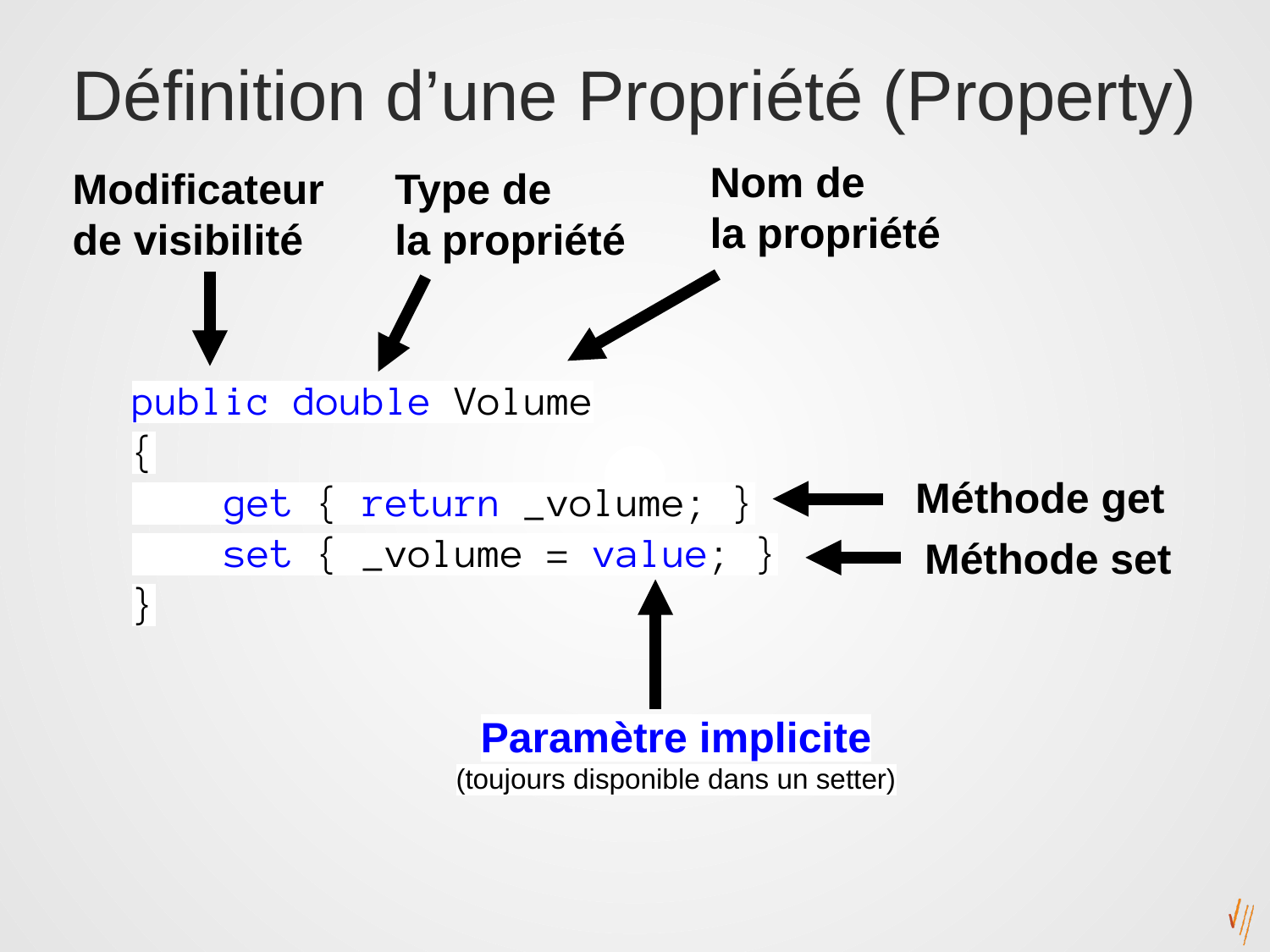

# Définition d’une Propriété (Property)
Nom de
la propriété
Modificateur de visibilité
Type de
la propriété
public double Volume
{
    get { return _volume; }
    set { _volume = value; }
}
Méthode get
Méthode set
Paramètre implicite
(toujours disponible dans un setter)